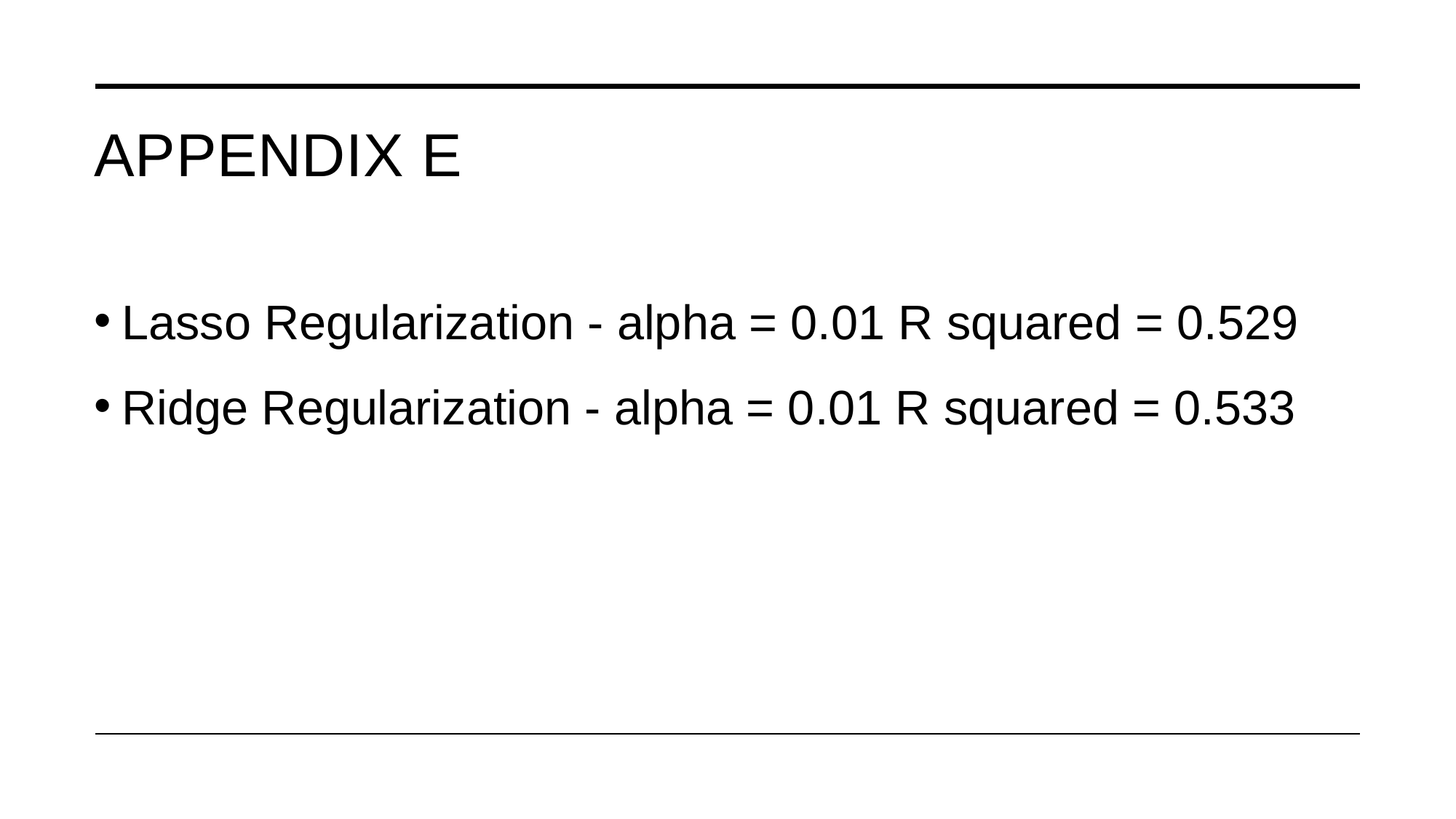

# Appendix e
Lasso Regularization - alpha = 0.01 R squared = 0.529
Ridge Regularization - alpha = 0.01 R squared = 0.533